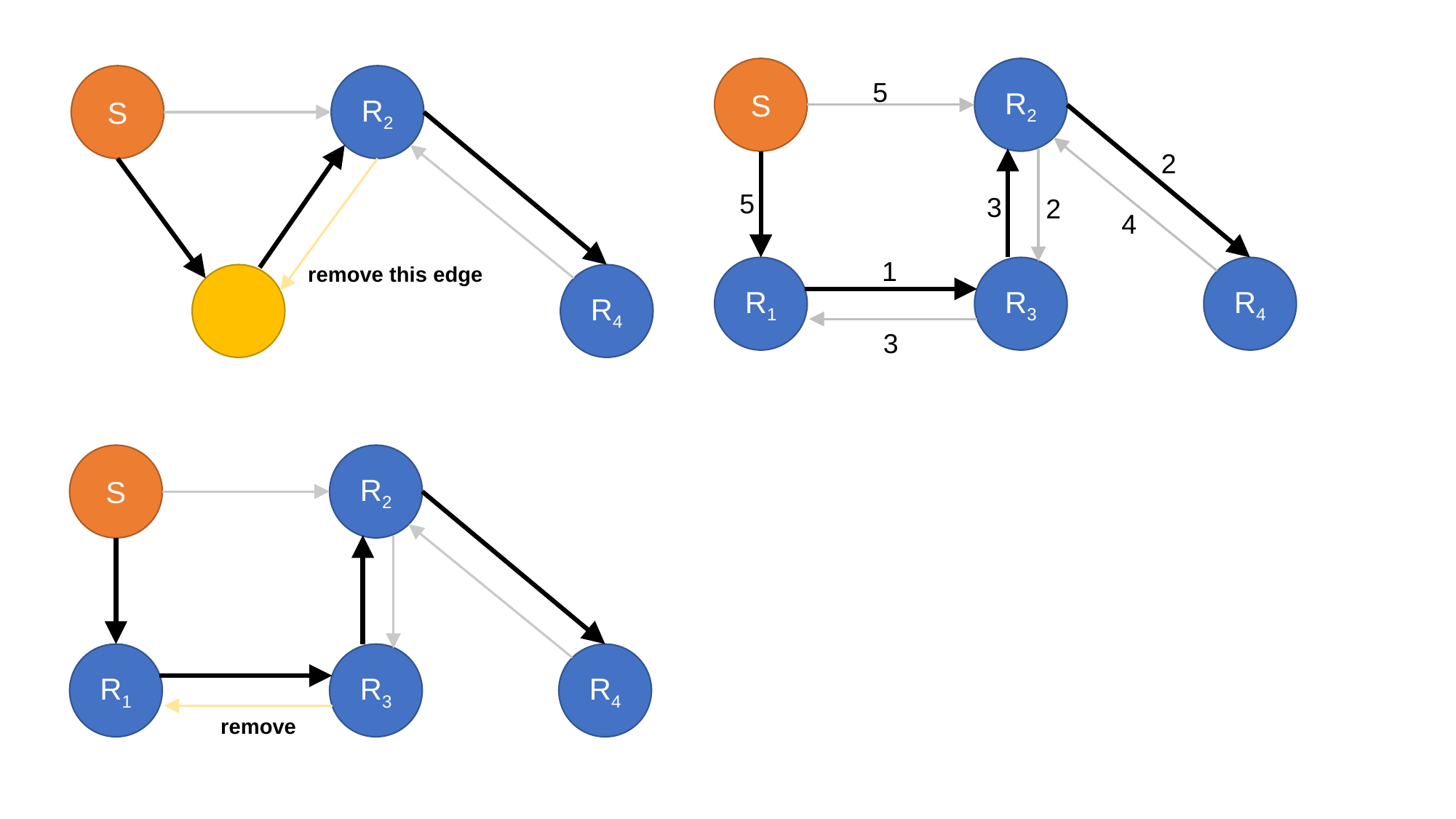

S
R2
5
2
5
3
2
4
1
R1
R3
R4
3
S
R2

R4
remove this edge
S
R2
R1
R3
R4
remove